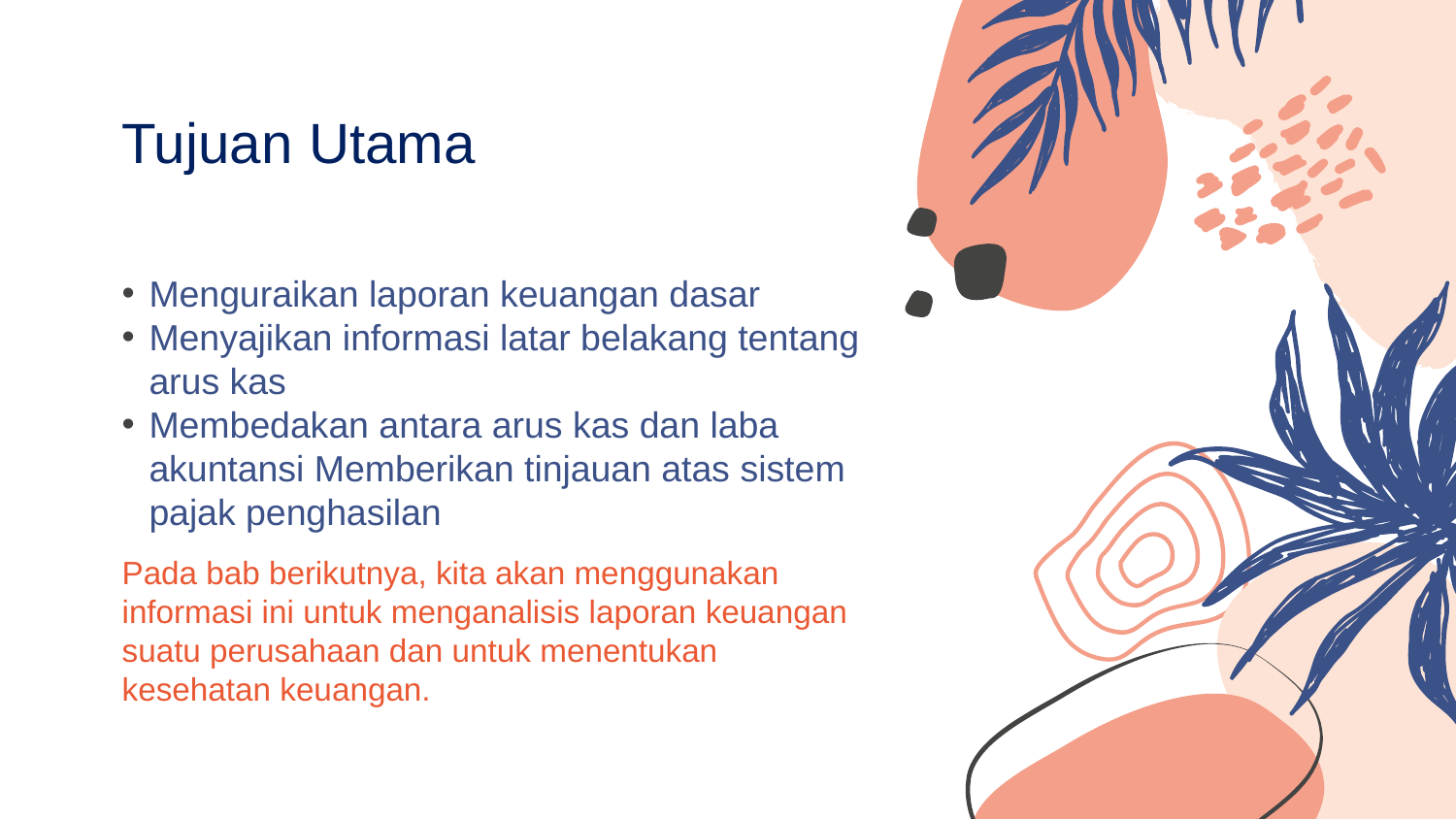

# Tujuan Utama
Menguraikan laporan keuangan dasar
Menyajikan informasi latar belakang tentang arus kas
Membedakan antara arus kas dan laba akuntansi Memberikan tinjauan atas sistem pajak penghasilan

Pada bab berikutnya, kita akan menggunakan informasi ini untuk menganalisis laporan keuangan suatu perusahaan dan untuk menentukan kesehatan keuangan.